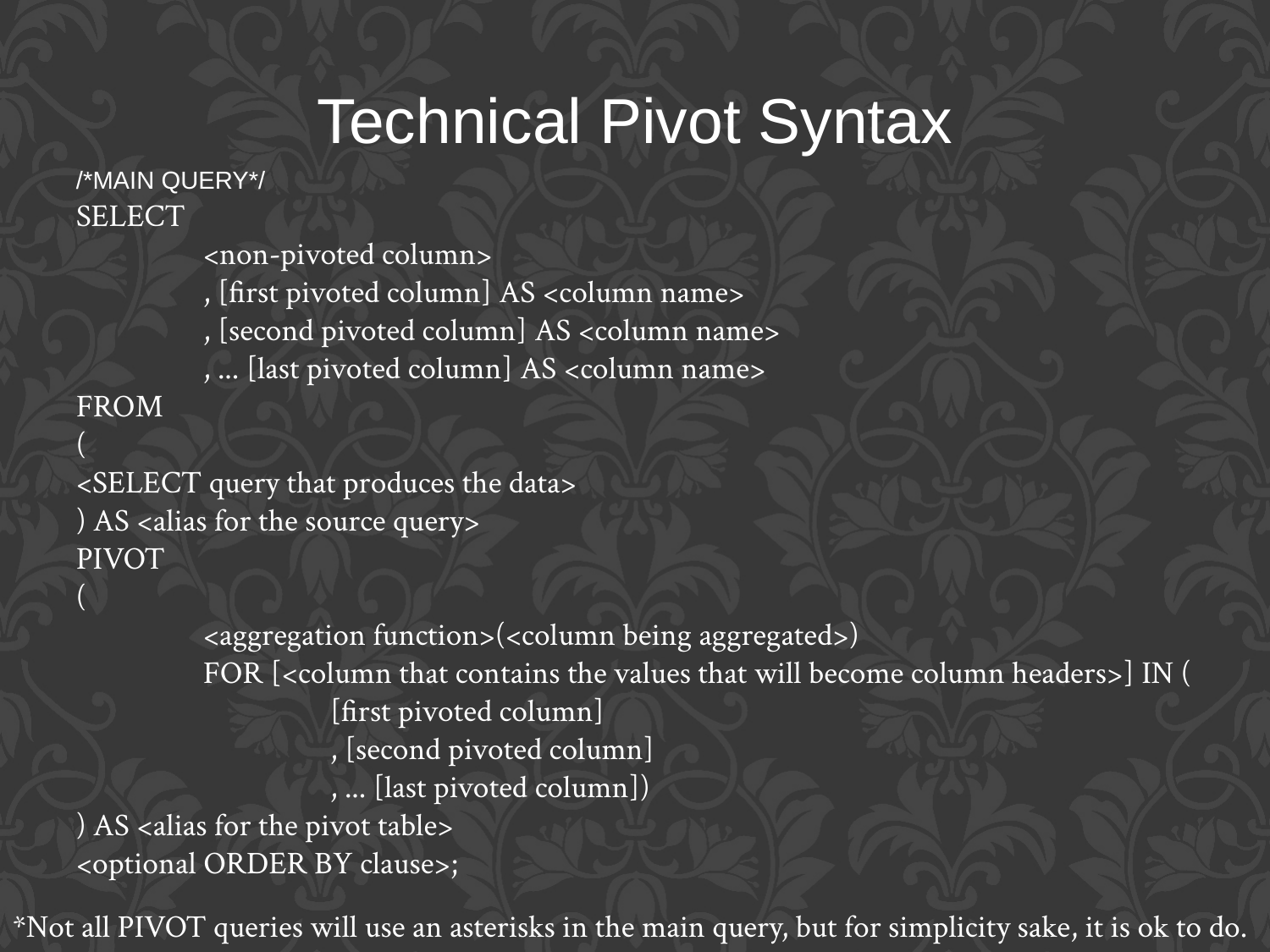

Technical Pivot Syntax
/*MAIN QUERY*/
SELECT
	<non-pivoted column>
	, [first pivoted column] AS <column name>
	, [second pivoted column] AS <column name>
	, ... [last pivoted column] AS <column name>
FROM
(
<SELECT query that produces the data>
) AS <alias for the source query>
PIVOT
(
	<aggregation function>(<column being aggregated>)
	FOR [<column that contains the values that will become column headers>] IN (
		[first pivoted column]
		, [second pivoted column]
		, ... [last pivoted column])
) AS <alias for the pivot table>
<optional ORDER BY clause>;
*Not all PIVOT queries will use an asterisks in the main query, but for simplicity sake, it is ok to do.